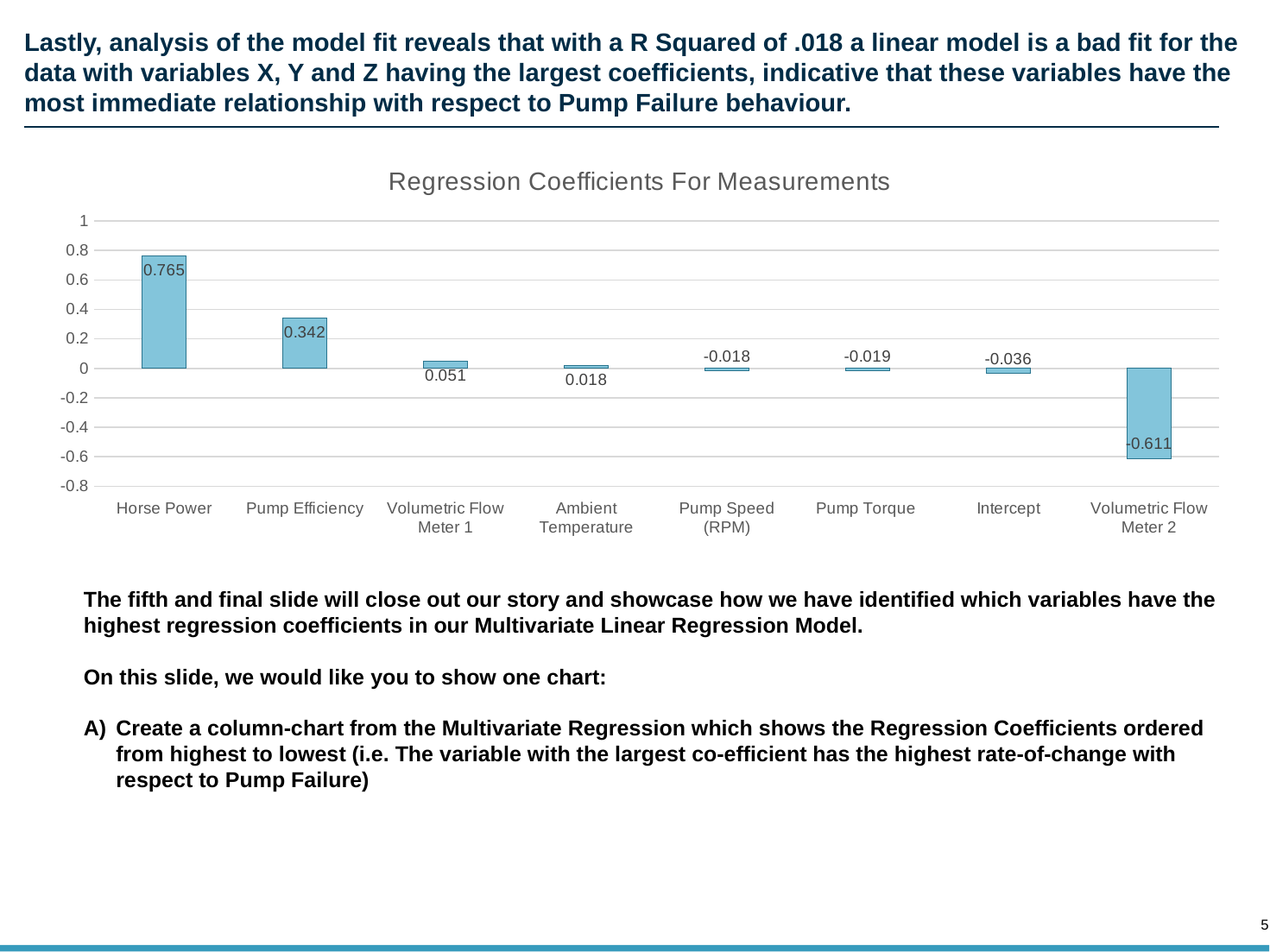

# Lastly, analysis of the model fit reveals that with a R Squared of .018 a linear model is a bad fit for the data with variables X, Y and Z having the largest coefficients, indicative that these variables have the most immediate relationship with respect to Pump Failure behaviour.

### Chart: Regression Coefficients For Measurements

| Category |  |
|---|---|
| Horse Power | 0.764845388 |
| Pump Efficiency | 0.34236589 |
| Volumetric Flow Meter 1 | 0.050933944 |
| Ambient Temperature | 0.018206887 |
| Pump Speed (RPM) | -0.017867336 |
| Pump Torque  | -0.018901995 |
| Intercept | -0.035779667 |
| Volumetric Flow Meter 2 | -0.61136433 |
The fifth and final slide will close out our story and showcase how we have identified which variables have the highest regression coefficients in our Multivariate Linear Regression Model.

On this slide, we would like you to show one chart:

Create a column-chart from the Multivariate Regression which shows the Regression Coefficients ordered from highest to lowest (i.e. The variable with the largest co-efficient has the highest rate-of-change with respect to Pump Failure)